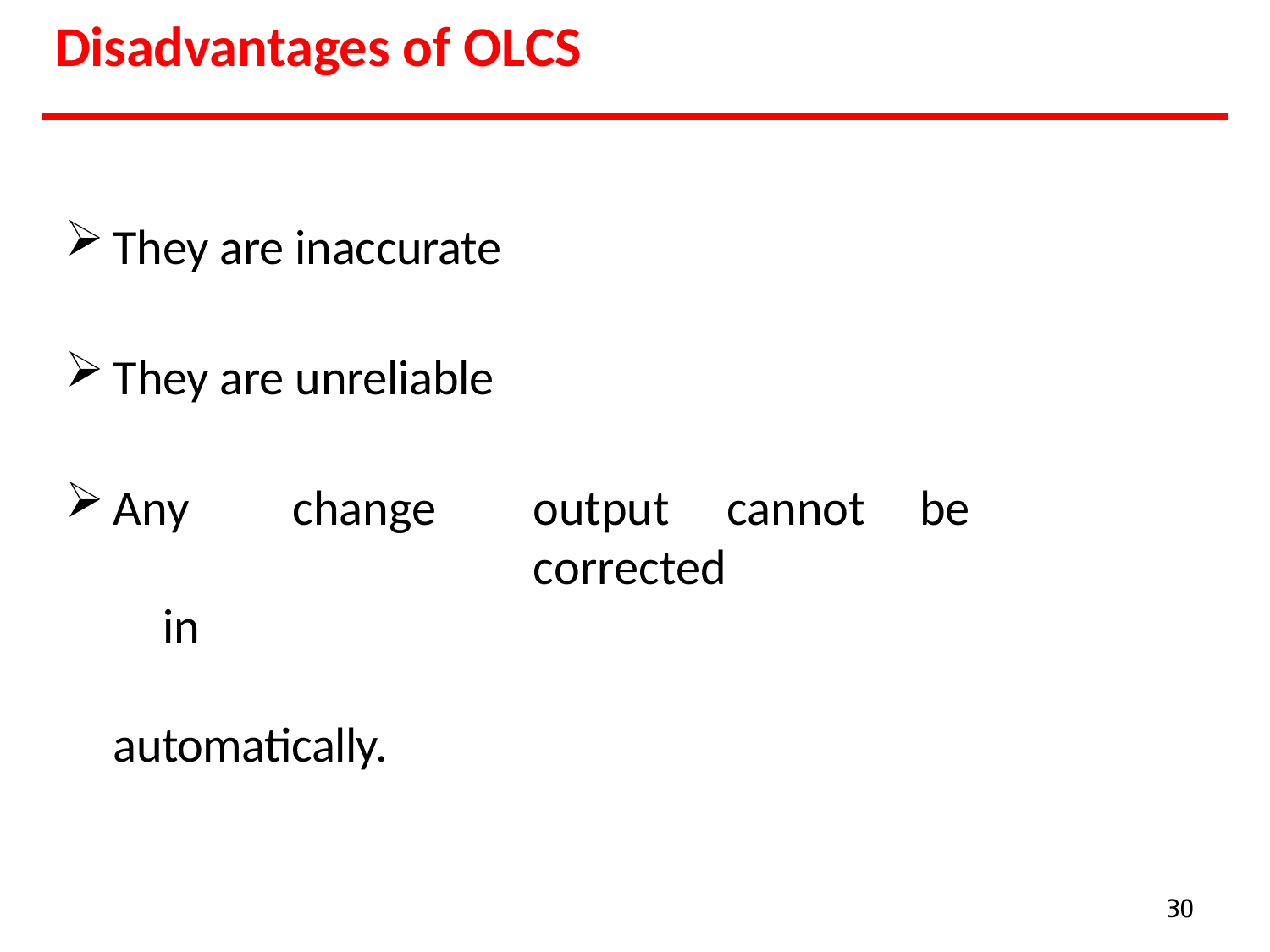

# Disadvantages of OLCS

They are inaccurate
They are unreliable
Any	change	in  automatically.
output	cannot	be	corrected
30